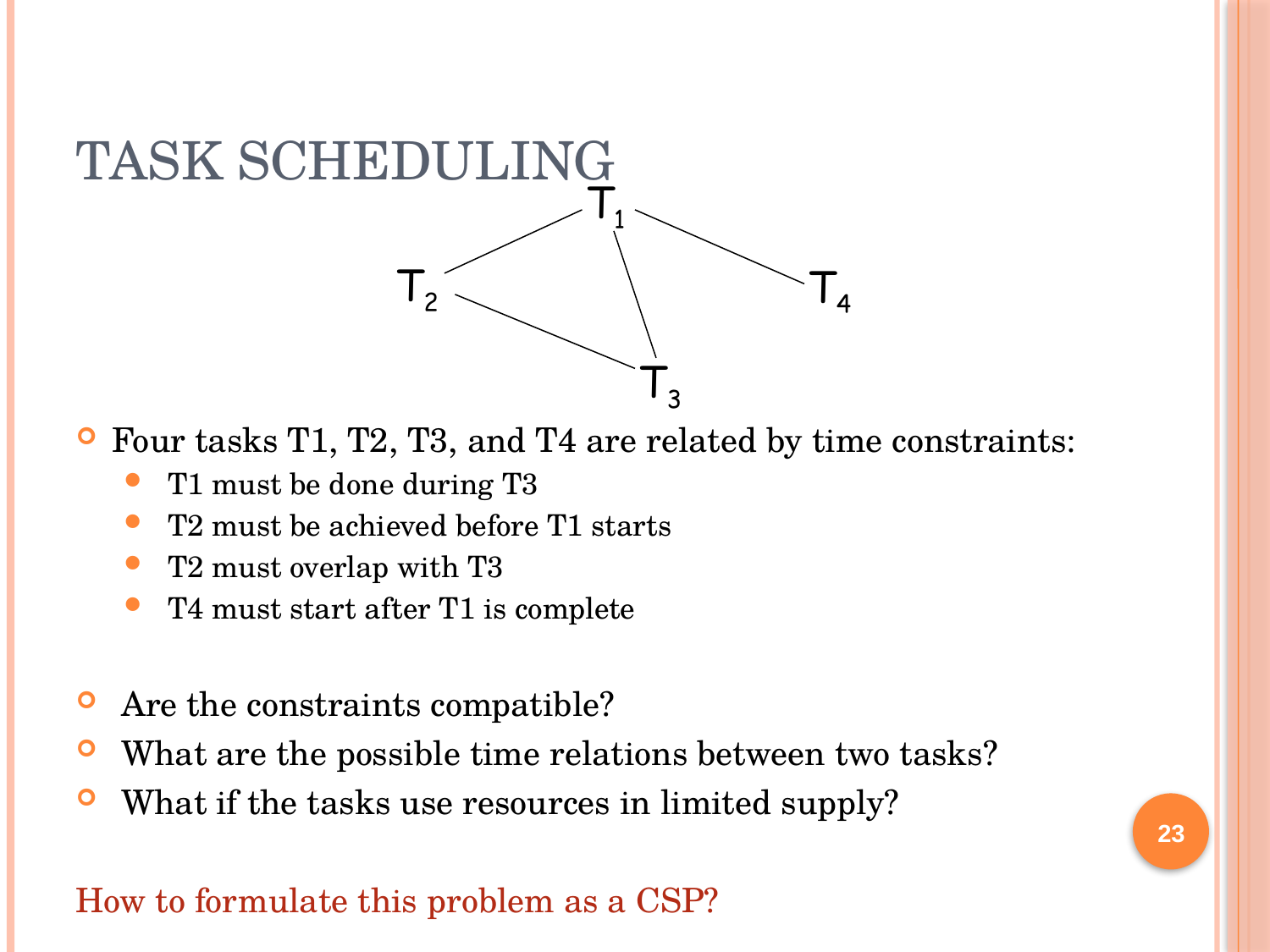

# Task Scheduling
T1

T2
T4

T3
Four tasks T1, T2, T3, and T4 are related by time constraints:
 T1 must be done during T3
 T2 must be achieved before T1 starts
 T2 must overlap with T3
 T4 must start after T1 is complete

 Are the constraints compatible?
 What are the possible time relations between two tasks?
 What if the tasks use resources in limited supply?

How to formulate this problem as a CSP?

23